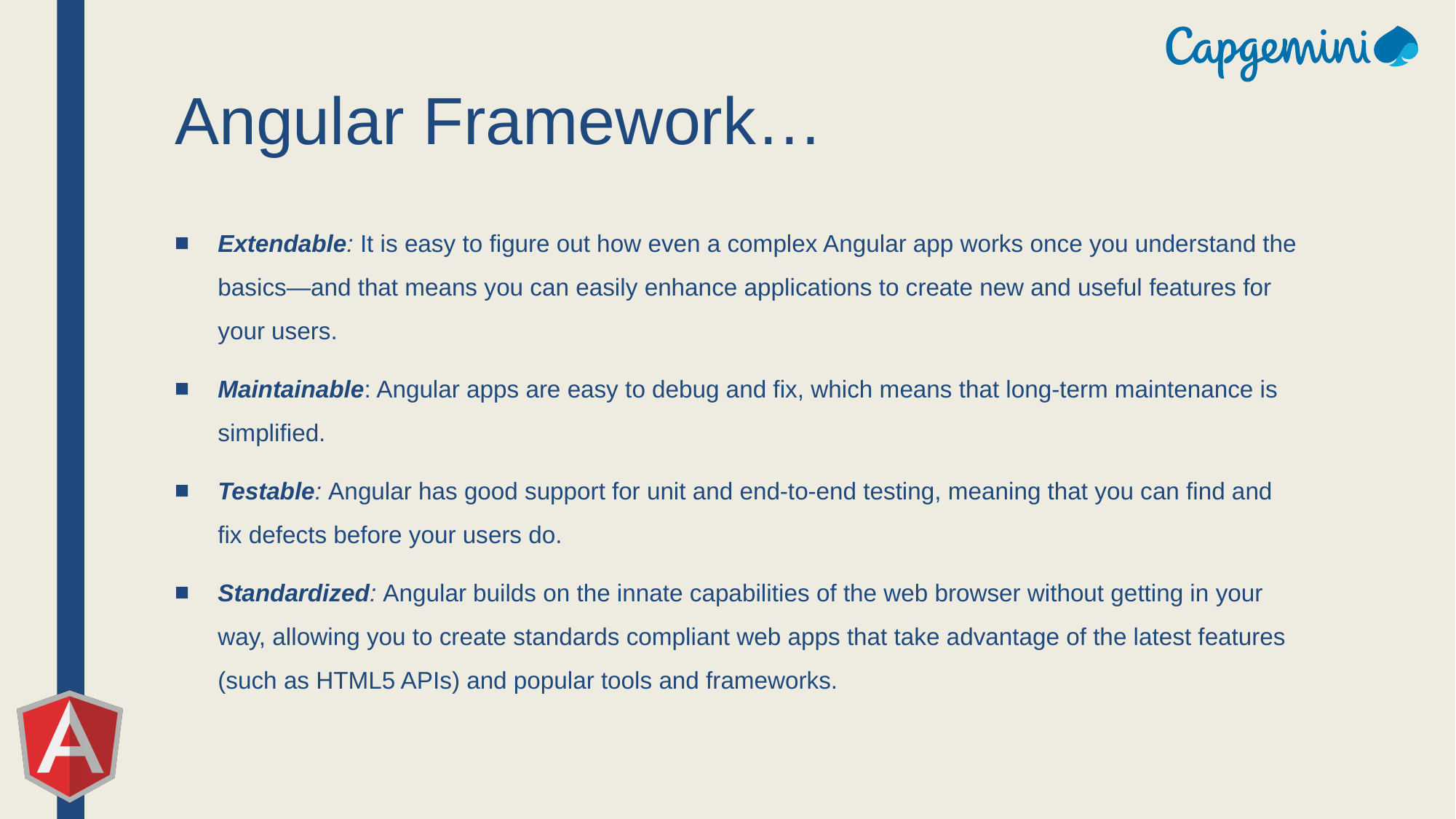

# Angular Framework…
Extendable: It is easy to figure out how even a complex Angular app works once you understand the basics—and that means you can easily enhance applications to create new and useful features for your users.
Maintainable: Angular apps are easy to debug and fix, which means that long-term maintenance is simplified.
Testable: Angular has good support for unit and end-to-end testing, meaning that you can find and fix defects before your users do.
Standardized: Angular builds on the innate capabilities of the web browser without getting in your way, allowing you to create standards compliant web apps that take advantage of the latest features (such as HTML5 APIs) and popular tools and frameworks.